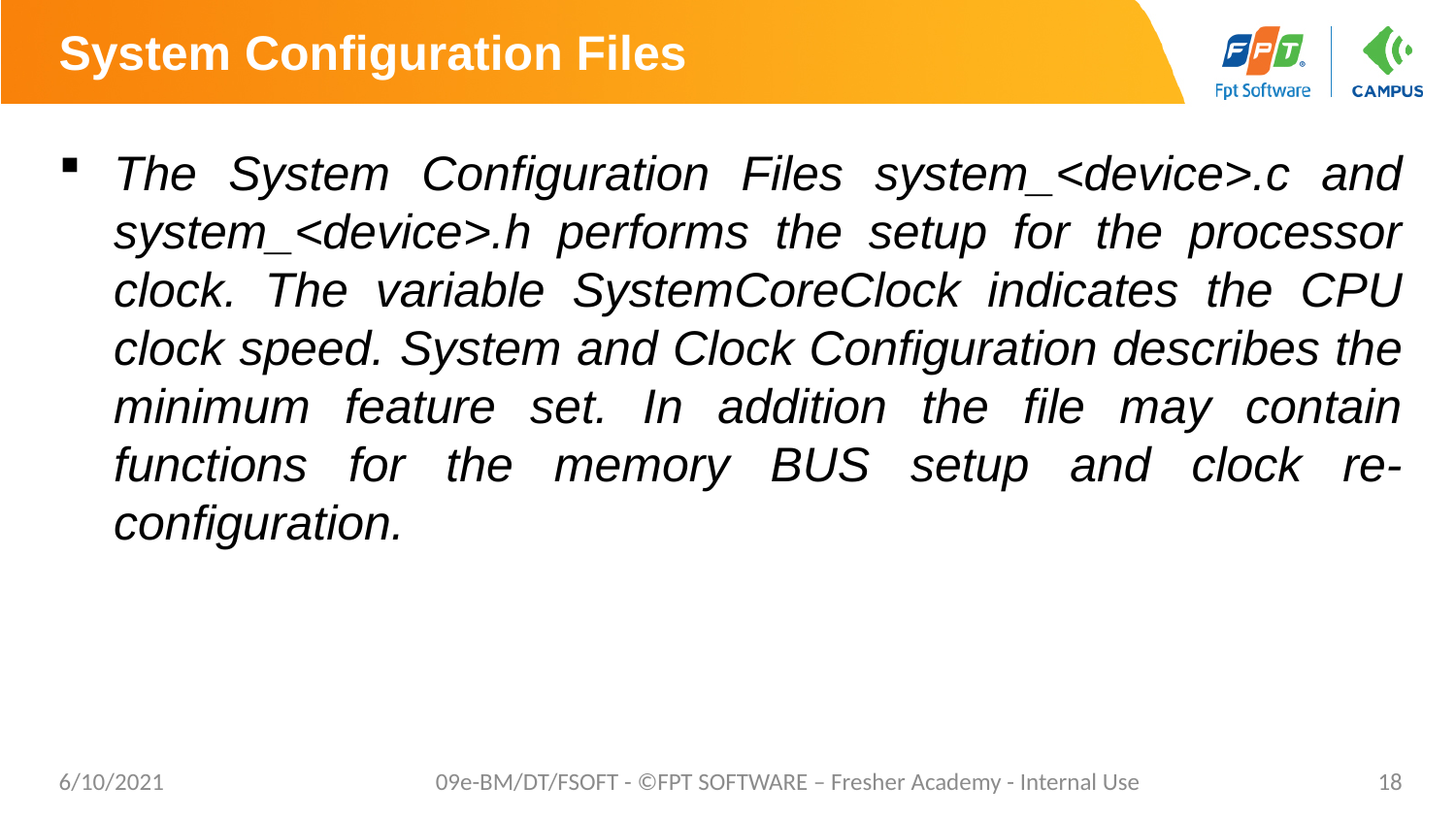

# System Configuration Files
The System Configuration Files system_<device>.c and system_<device>.h performs the setup for the processor clock. The variable SystemCoreClock indicates the CPU clock speed. System and Clock Configuration describes the minimum feature set. In addition the file may contain functions for the memory BUS setup and clock re-configuration.
6/10/2021
09e-BM/DT/FSOFT - ©FPT SOFTWARE – Fresher Academy - Internal Use
18